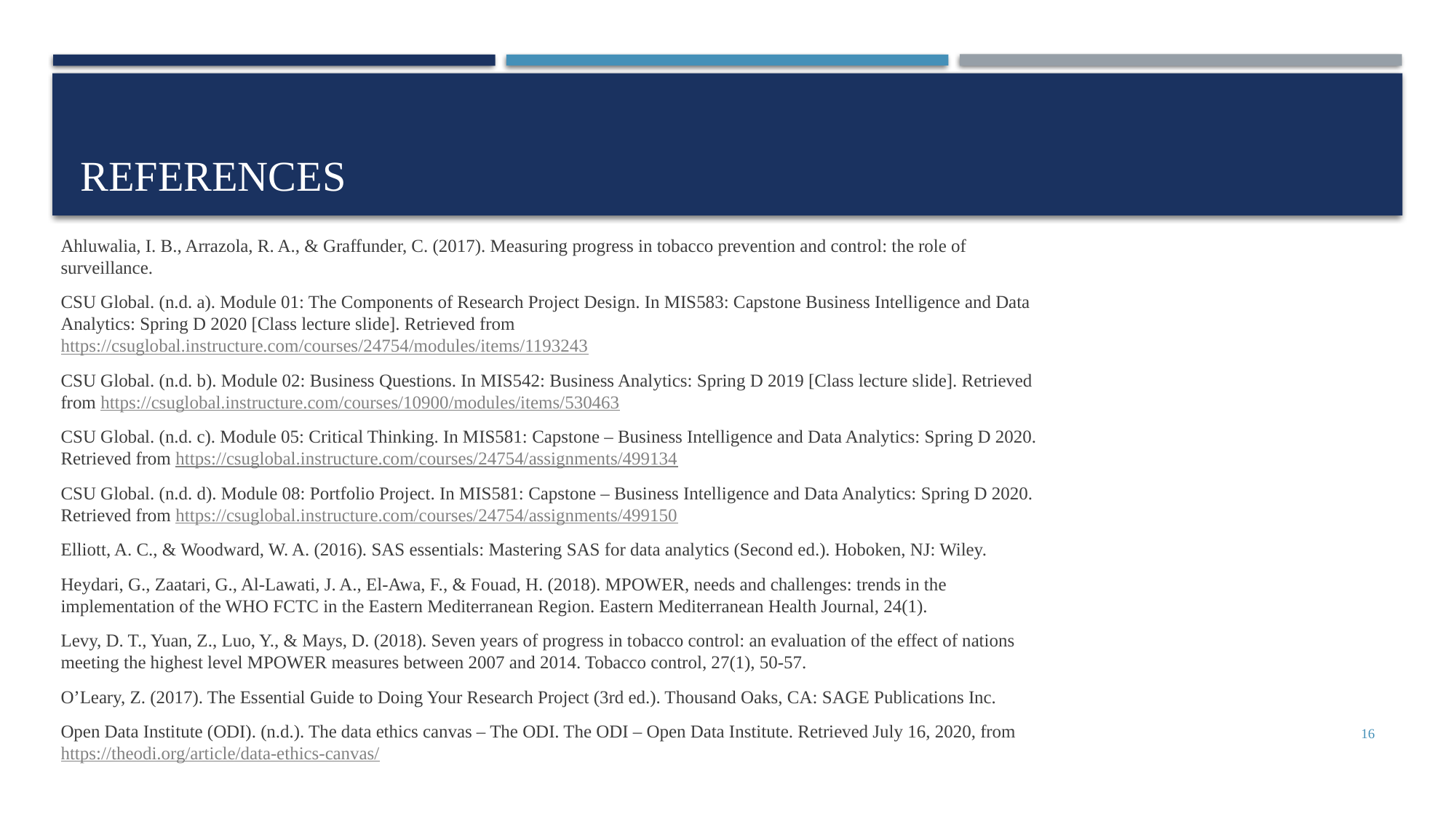

# References
Ahluwalia, I. B., Arrazola, R. A., & Graffunder, C. (2017). Measuring progress in tobacco prevention and control: the role of 	surveillance.
CSU Global. (n.d. a). Module 01: The Components of Research Project Design. In MIS583: Capstone Business Intelligence and Data 	Analytics: Spring D 2020 [Class lecture slide]. Retrieved from 	https://csuglobal.instructure.com/courses/24754/modules/items/1193243
CSU Global. (n.d. b). Module 02: Business Questions. In MIS542: Business Analytics: Spring D 2019 [Class lecture slide]. Retrieved 	from https://csuglobal.instructure.com/courses/10900/modules/items/530463
CSU Global. (n.d. c). Module 05: Critical Thinking. In MIS581: Capstone – Business Intelligence and Data Analytics: Spring D 2020. 	Retrieved from https://csuglobal.instructure.com/courses/24754/assignments/499134
CSU Global. (n.d. d). Module 08: Portfolio Project. In MIS581: Capstone – Business Intelligence and Data Analytics: Spring D 2020. 	Retrieved from https://csuglobal.instructure.com/courses/24754/assignments/499150
Elliott, A. C., & Woodward, W. A. (2016). SAS essentials: Mastering SAS for data analytics (Second ed.). Hoboken, NJ: Wiley.
Heydari, G., Zaatari, G., Al-Lawati, J. A., El-Awa, F., & Fouad, H. (2018). MPOWER, needs and challenges: trends in the 	implementation of the WHO FCTC in the Eastern Mediterranean Region. Eastern Mediterranean Health Journal, 24(1).
Levy, D. T., Yuan, Z., Luo, Y., & Mays, D. (2018). Seven years of progress in tobacco control: an evaluation of the effect of nations 	meeting the highest level MPOWER measures between 2007 and 2014. Tobacco control, 27(1), 50-57.
O’Leary, Z. (2017). The Essential Guide to Doing Your Research Project (3rd ed.). Thousand Oaks, CA: SAGE Publications Inc.
Open Data Institute (ODI). (n.d.). The data ethics canvas – The ODI. The ODI – Open Data Institute. Retrieved July 16, 2020, from 	https://theodi.org/article/data-ethics-canvas/

16